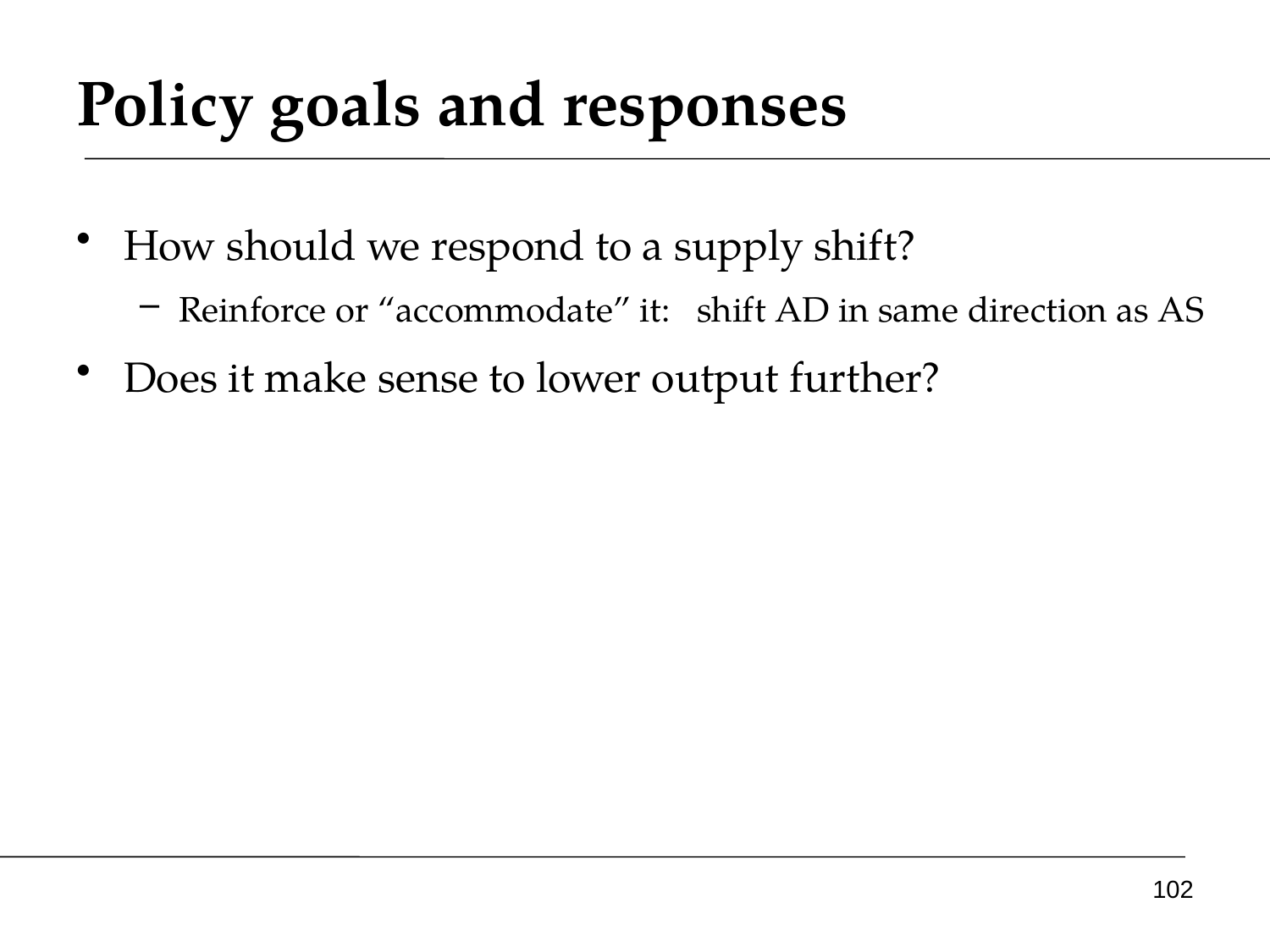

# Policy goals and responses
How should we respond to a supply shift?
Reinforce or “accommodate” it:   shift AD in same direction as AS
Does it make sense to lower output further?
102